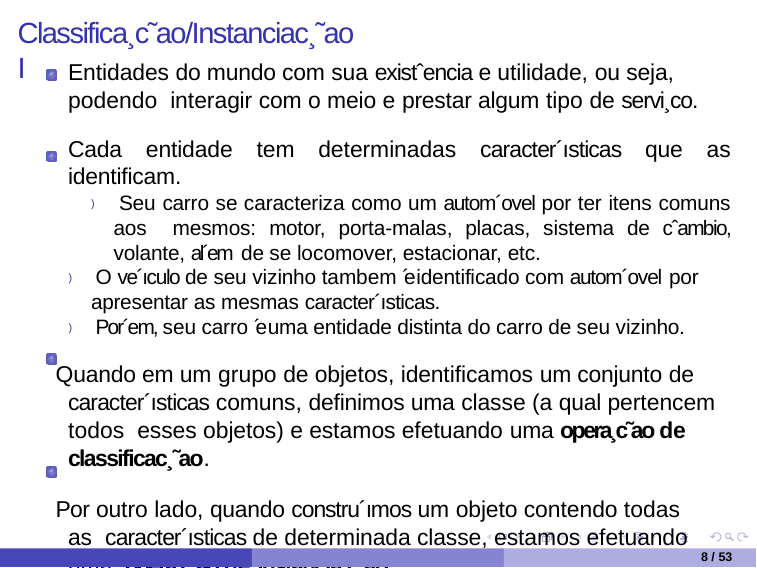

# Classifica¸c˜ao/Instanciac¸˜ao I
Entidades do mundo com sua existˆencia e utilidade, ou seja, podendo  interagir com o meio e prestar algum tipo de servi¸co.

Cada entidade tem determinadas caracter´ısticas que as identificam.
) Seu carro se caracteriza como um autom´ovel por ter itens comuns aos  mesmos: motor, porta-malas, placas, sistema de cˆambio, volante, al´em  de se locomover, estacionar, etc.
) O ve´ıculo de seu vizinho tambem ´e identificado com autom´ovel por
apresentar as mesmas caracter´ısticas.
) Por´em, seu carro ´e uma entidade distinta do carro de seu vizinho.

Quando em um grupo de objetos, identificamos um conjunto de  caracter´ısticas comuns, definimos uma classe (a qual pertencem todos  esses objetos) e estamos efetuando uma opera¸c˜ao de classificac¸˜ao.

Por outro lado, quando constru´ımos um objeto contendo todas as  caracter´ısticas de determinada classe, estamos efetuando uma  opera¸c˜ao de instancia¸c˜ao.

8 / 53